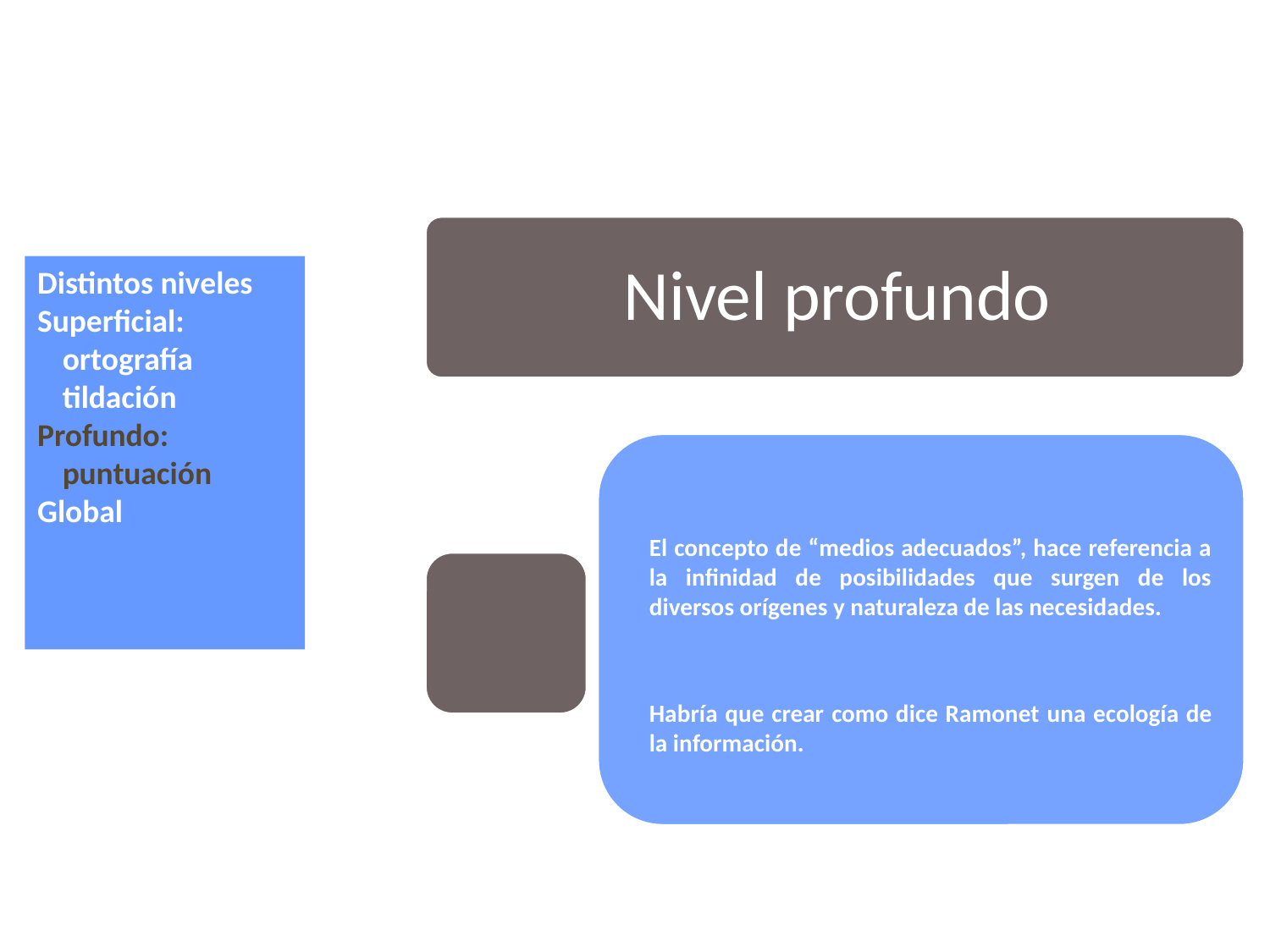

# Problemas de escritura por niveles
Nivel profundo

El concepto de “medios adecuados”, hace referencia a la infinidad de posibilidades que surgen de los diversos orígenes y naturaleza de las necesidades.

Habría que crear como dice Ramonet una ecología de la información.
Distintos niveles
Superficial:
ortografía tildación
Profundo:
puntuación
Global